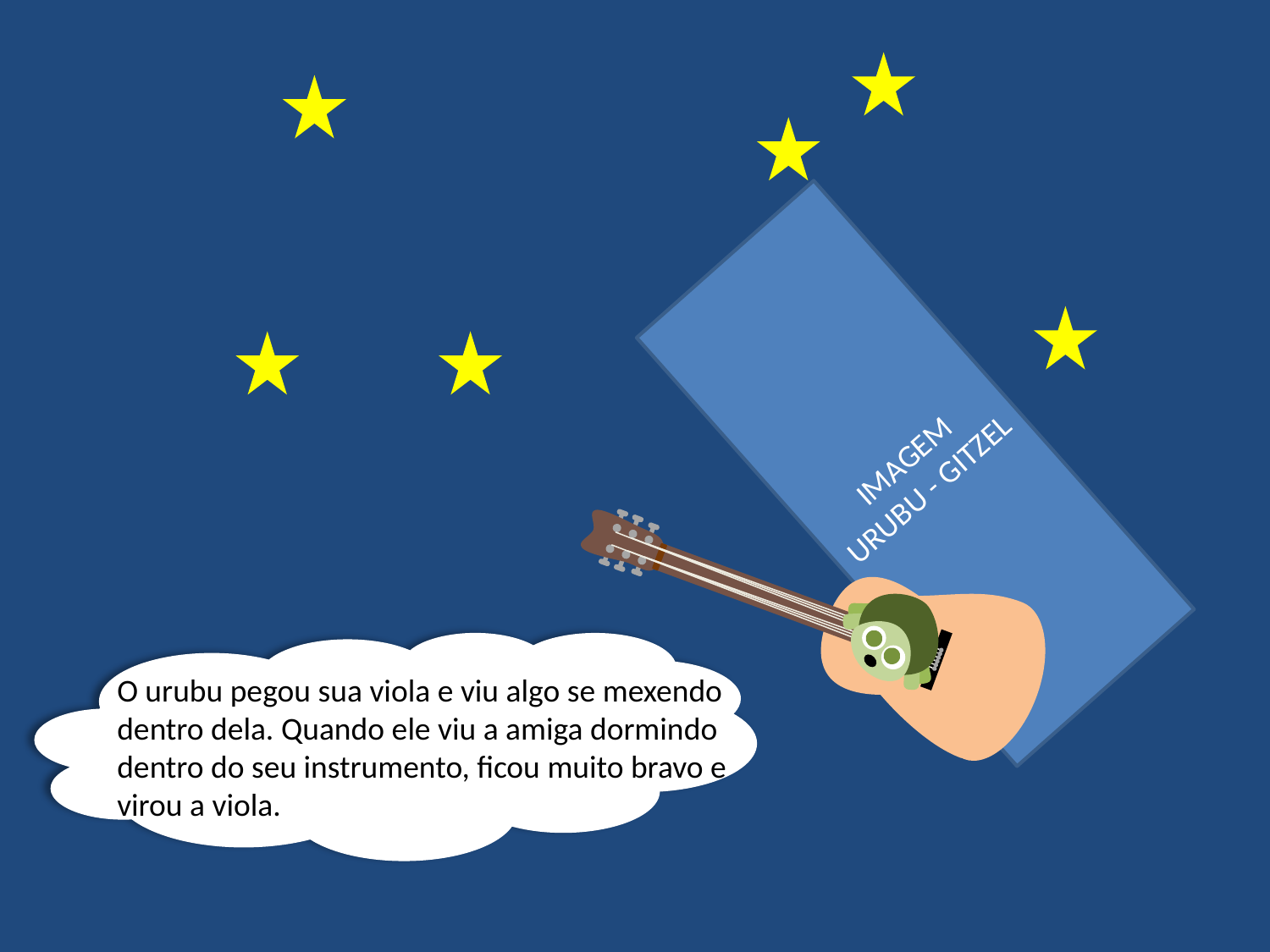

IMAGEM URUBU - GITZEL

O urubu pegou sua viola e viu algo se mexendo dentro dela. Quando ele viu a amiga dormindo dentro do seu instrumento, ficou muito bravo e virou a viola.